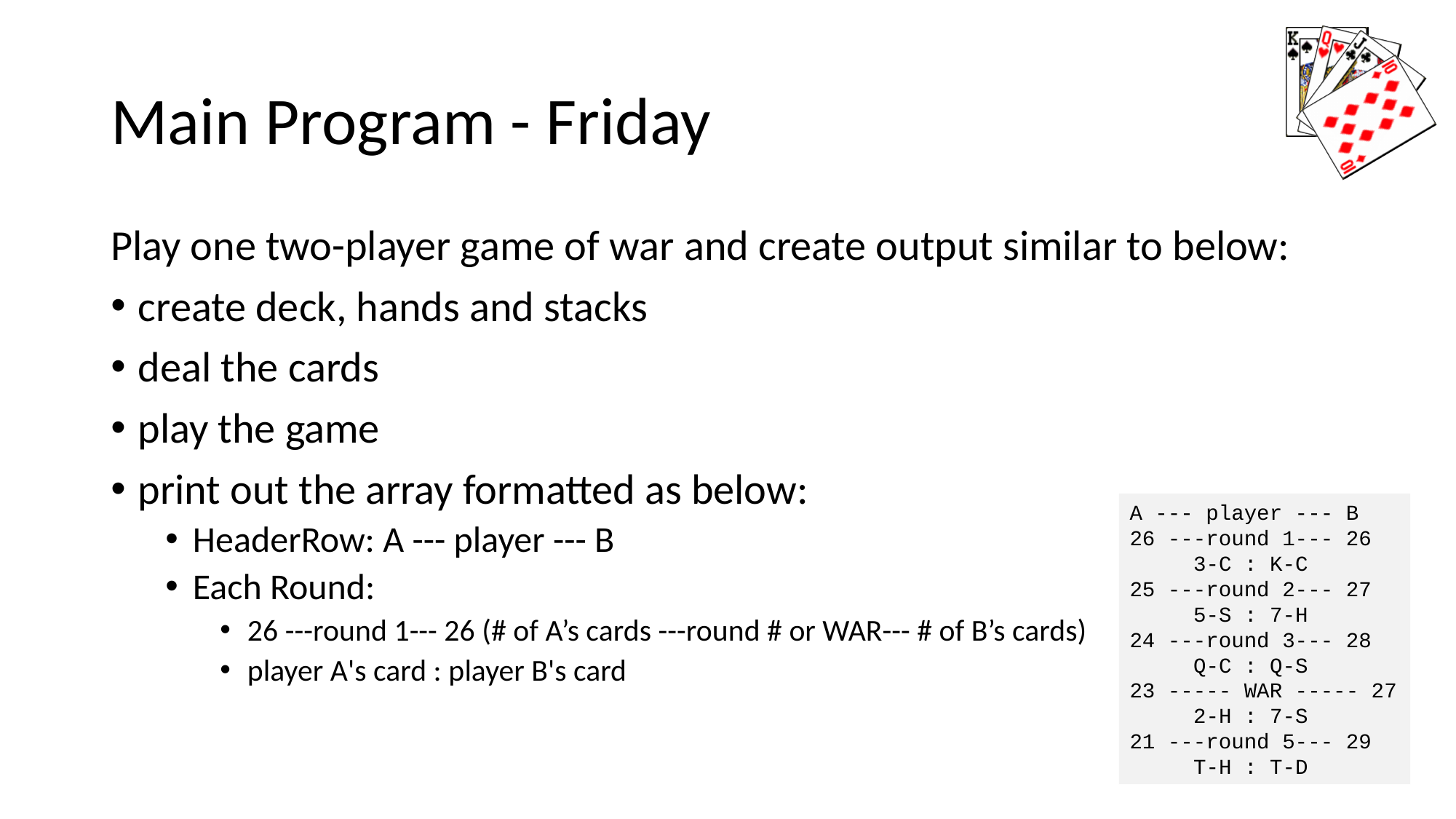

# Main Program - Friday
Play one two-player game of war and create output similar to below:
create deck, hands and stacks
deal the cards
play the game
print out the array formatted as below:
HeaderRow: A --- player --- B
Each Round:
26 ---round 1--- 26 (# of A’s cards ---round # or WAR--- # of B’s cards)
player A's card : player B's card

A --- player --- B
26 ---round 1--- 26
     3-C : K-C
25 ---round 2--- 27
     5-S : 7-H
24 ---round 3--- 28
     Q-C : Q-S
23 ----- WAR ----- 27
     2-H : 7-S
21 ---round 5--- 29
     T-H : T-D